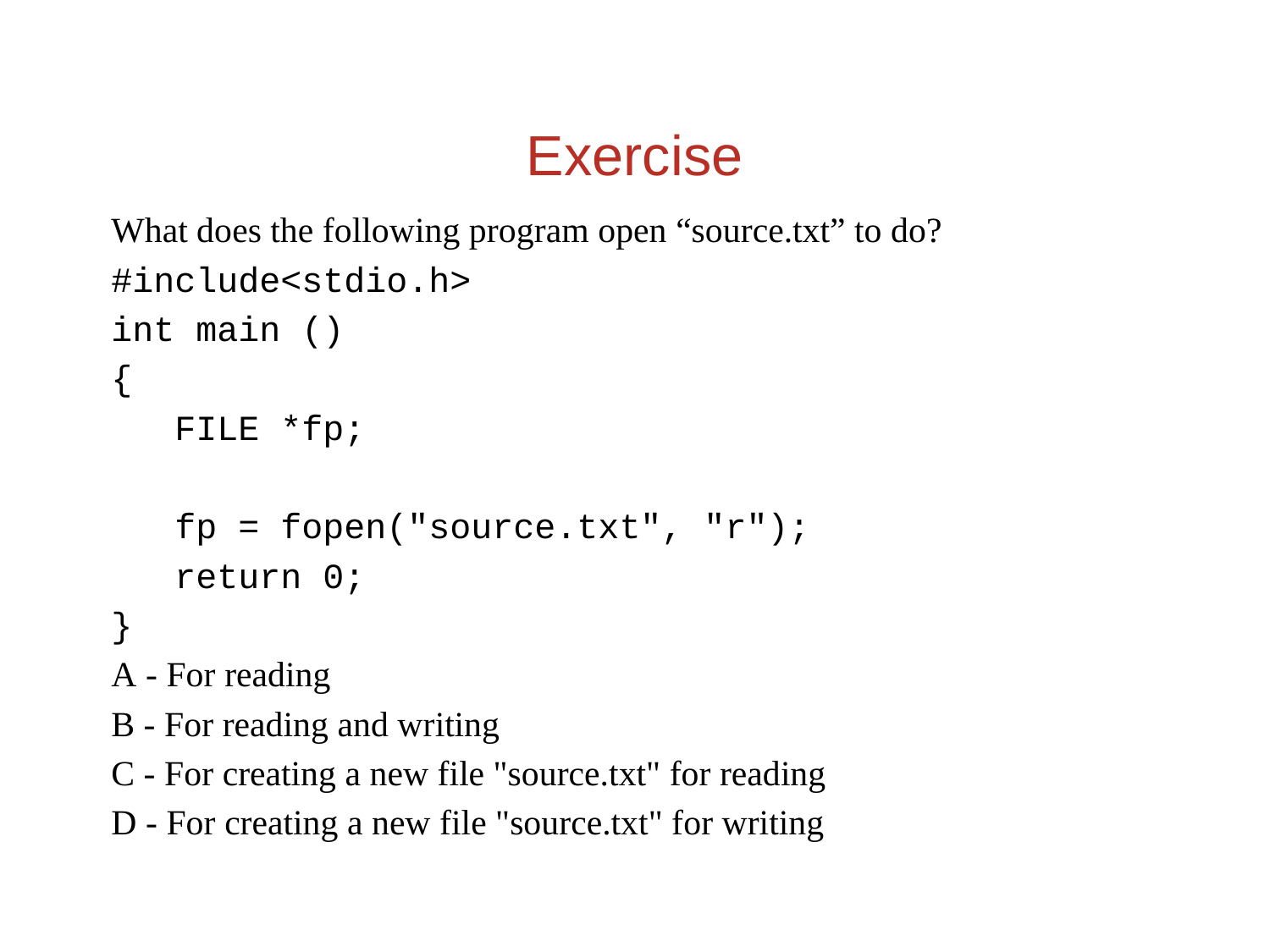

Exercise
What does the following program open “source.txt” to do?
#include<stdio.h>
int main ()
{
   FILE *fp;

   fp = fopen("source.txt", "r");
   return 0;
}
A - For reading
B - For reading and writing
C - For creating a new file "source.txt" for reading
D - For creating a new file "source.txt" for writing